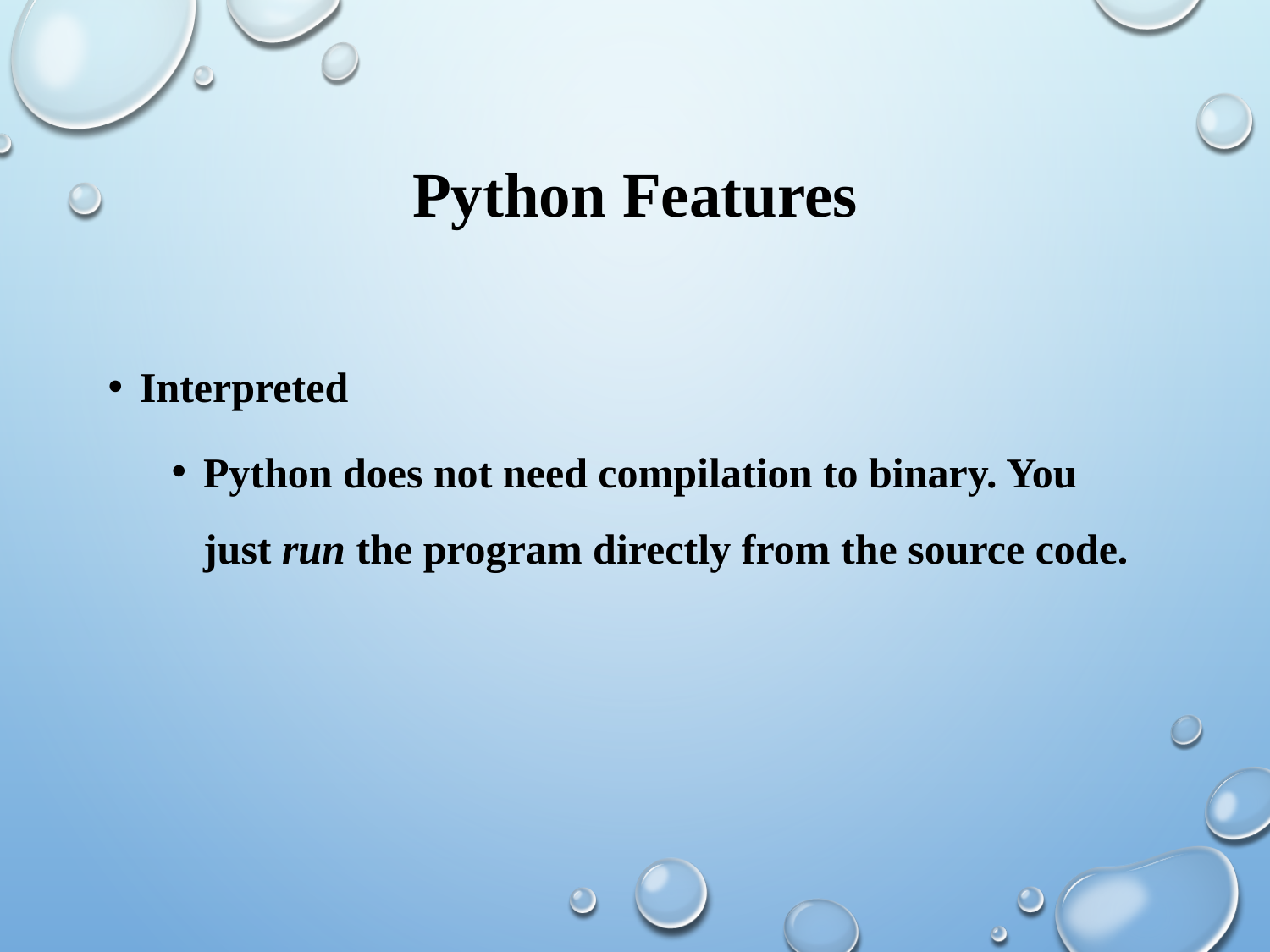

# Python Features
Interpreted
Python does not need compilation to binary. You just run the program directly from the source code.